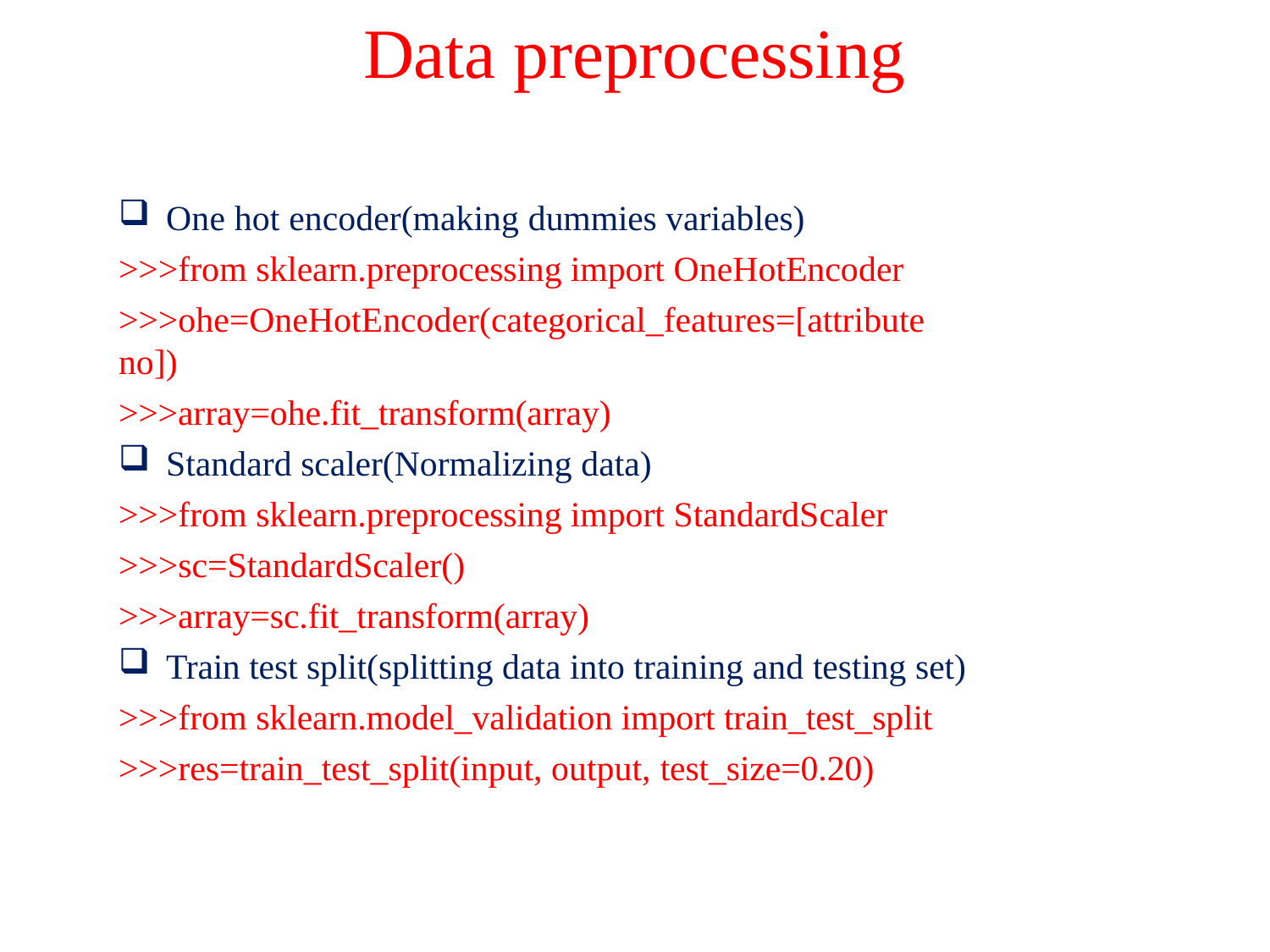

# Data preprocessing
One hot encoder(making dummies variables)
>>>from sklearn.preprocessing import OneHotEncoder
>>>ohe=OneHotEncoder(categorical_features=[attribute no])
>>>array=ohe.fit_transform(array)
Standard scaler(Normalizing data)
>>>from sklearn.preprocessing import StandardScaler
>>>sc=StandardScaler()
>>>array=sc.fit_transform(array)
Train test split(splitting data into training and testing set)
>>>from sklearn.model_validation import train_test_split
>>>res=train_test_split(input, output, test_size=0.20)